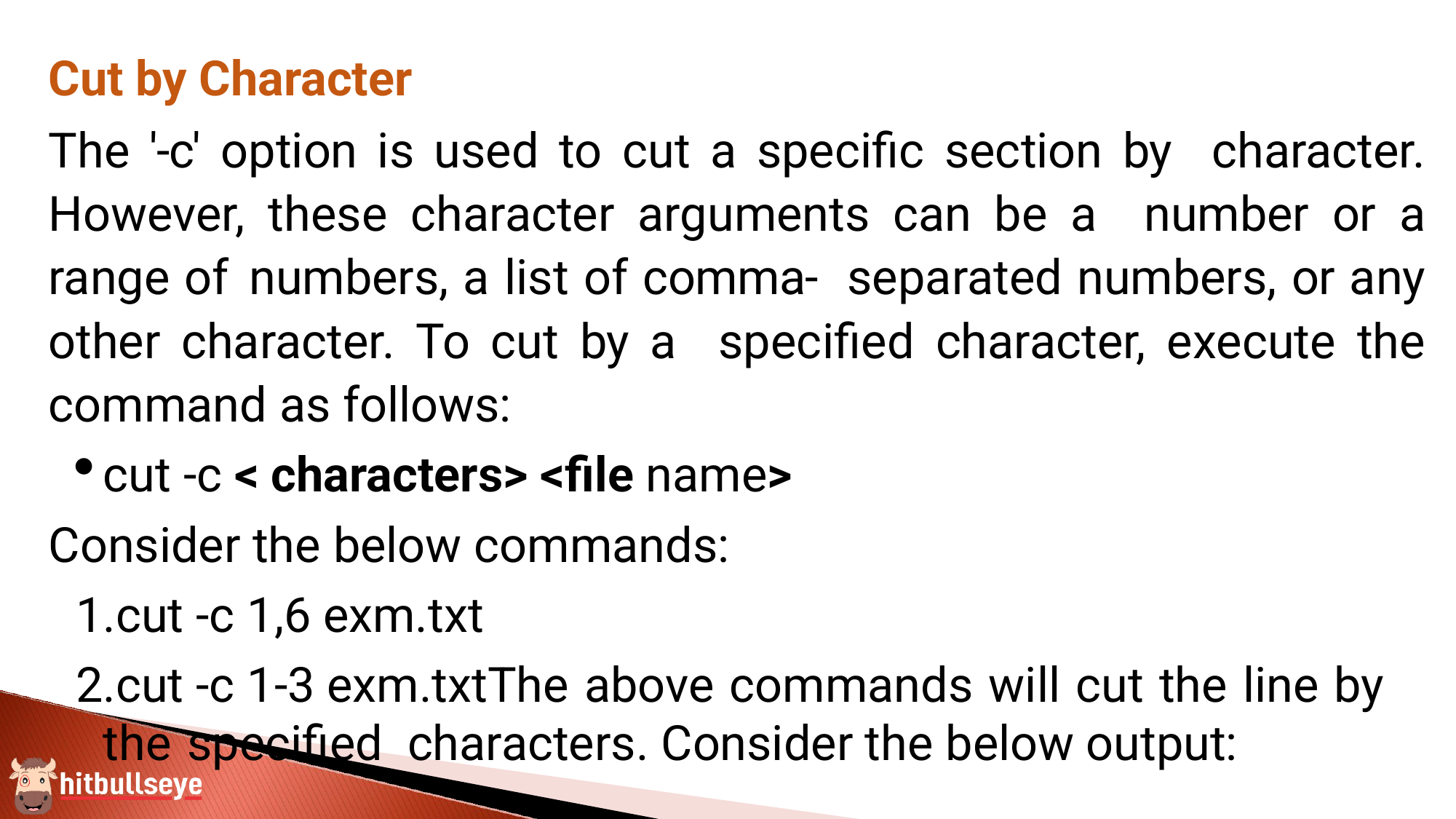

Cut by Character
The '-c' option is used to cut a specific section by  character. However, these character arguments can be a  number or a range of numbers, a list of comma-  separated numbers, or any other character. To cut by a  specified character, execute the command as follows:
cut -c < characters> <file name>
Consider the below commands:
cut -c 1,6 exm.txt
cut -c 1-3 exm.txtThe above commands will cut the line by the specified  characters. Consider the below output: